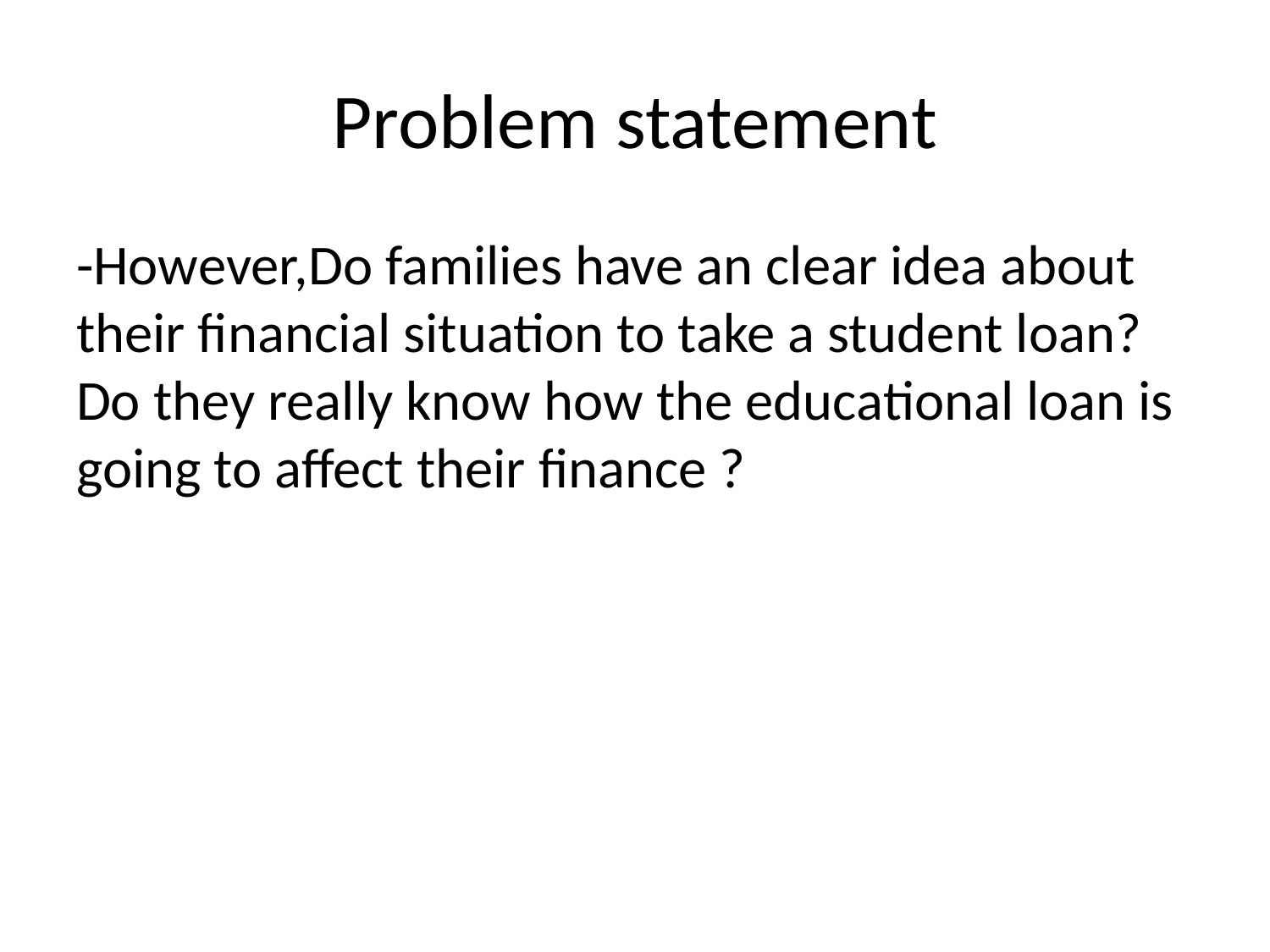

# Problem statement
-However,Do families have an clear idea about their financial situation to take a student loan? Do they really know how the educational loan is going to affect their finance ?